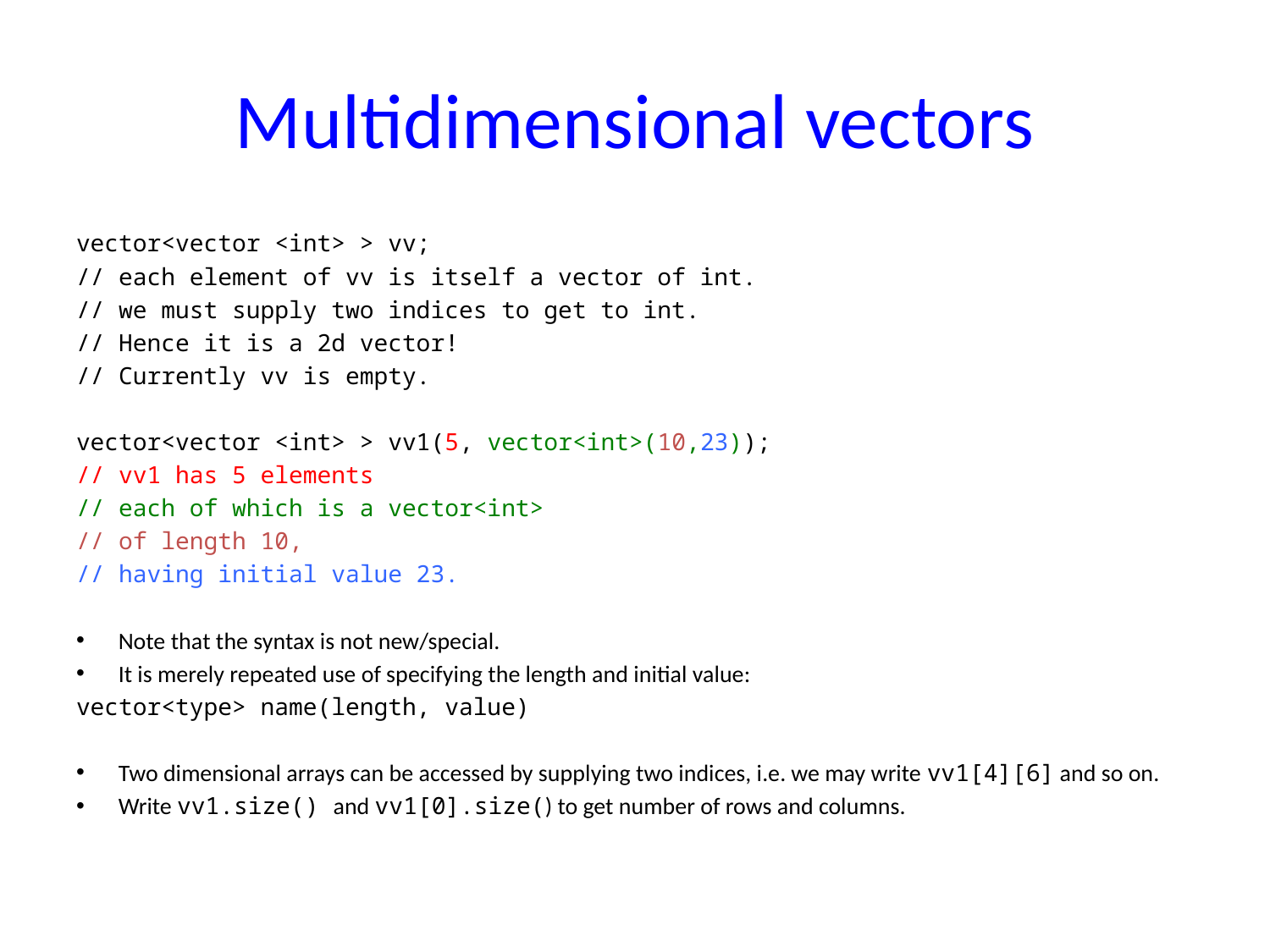

# Multidimensional vectors
vector<vector <int> > vv;
// each element of vv is itself a vector of int.
// we must supply two indices to get to int.
// Hence it is a 2d vector!
// Currently vv is empty.

vector<vector <int> > vv1(5, vector<int>(10,23));
// vv1 has 5 elements
// each of which is a vector<int>
// of length 10,
// having initial value 23.

Note that the syntax is not new/special.
It is merely repeated use of specifying the length and initial value:
vector<type> name(length, value)

Two dimensional arrays can be accessed by supplying two indices, i.e. we may write vv1[4][6] and so on.
Write vv1.size() and vv1[0].size() to get number of rows and columns.